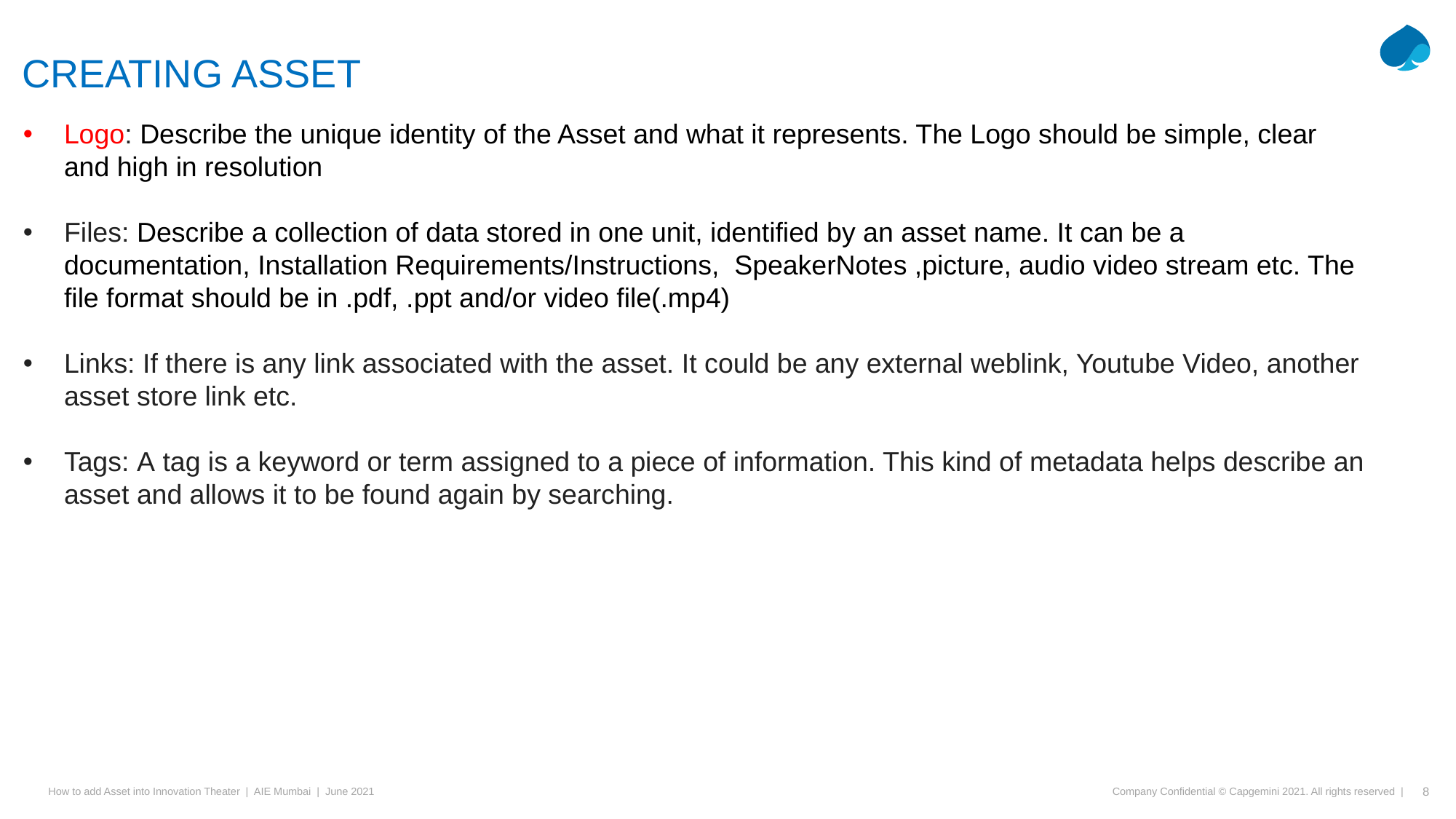

creating asset
Logo: Describe the unique identity of the Asset and what it represents. The Logo should be simple, clear and high in resolution

Files: Describe a collection of data stored in one unit, identified by an asset name. It can be a documentation, Installation Requirements/Instructions,  SpeakerNotes ,picture, audio video stream etc. The file format should be in .pdf, .ppt and/or video file(.mp4)

Links: If there is any link associated with the asset. It could be any external weblink, Youtube Video, another asset store link etc.

Tags: A tag is a keyword or term assigned to a piece of information. This kind of metadata helps describe an asset and allows it to be found again by searching.